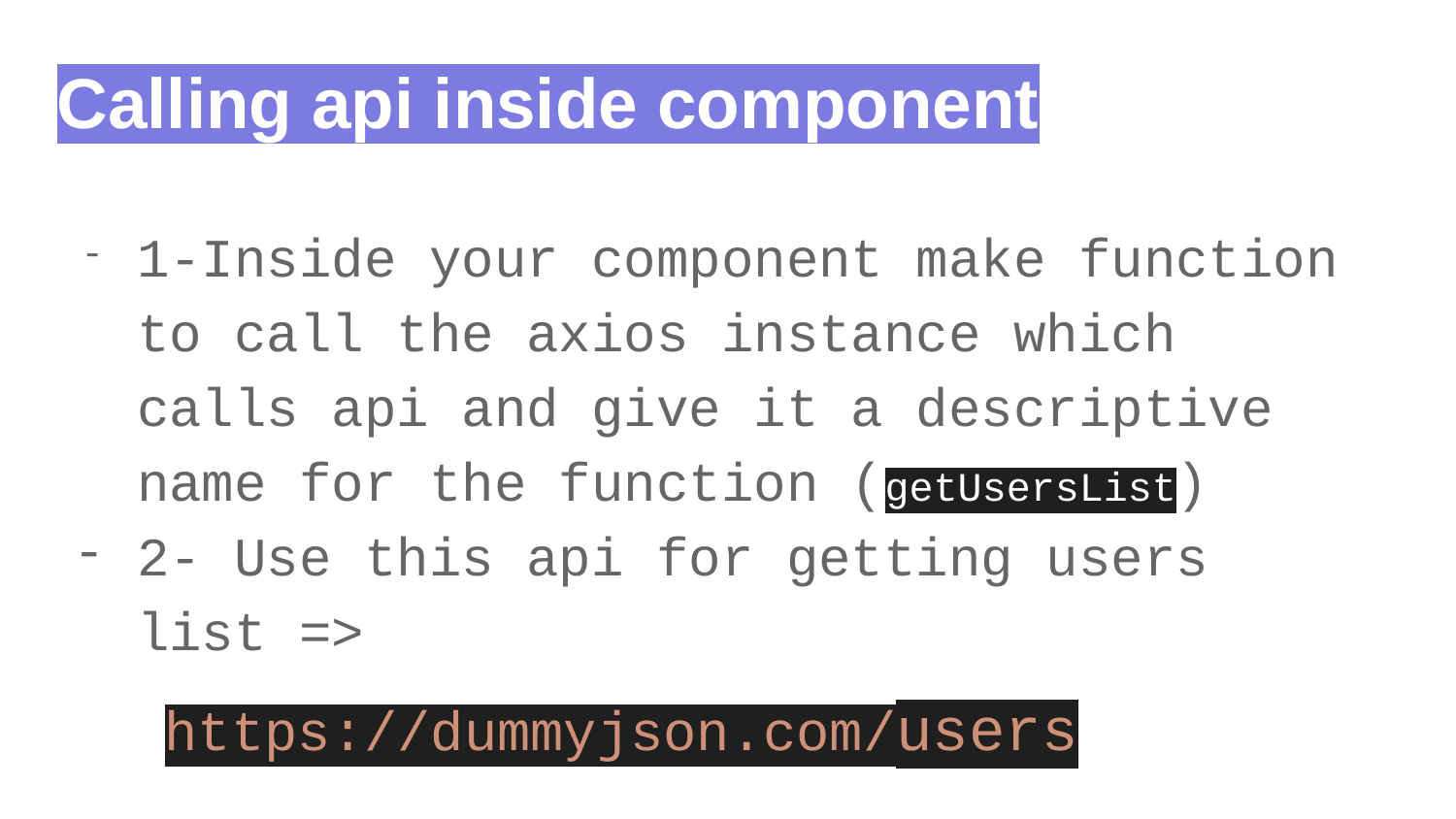

# Calling api inside component
1-Inside your component make function to call the axios instance which calls api and give it a descriptive name for the function (getUsersList)
2- Use this api for getting users list =>
 https://dummyjson.com/users